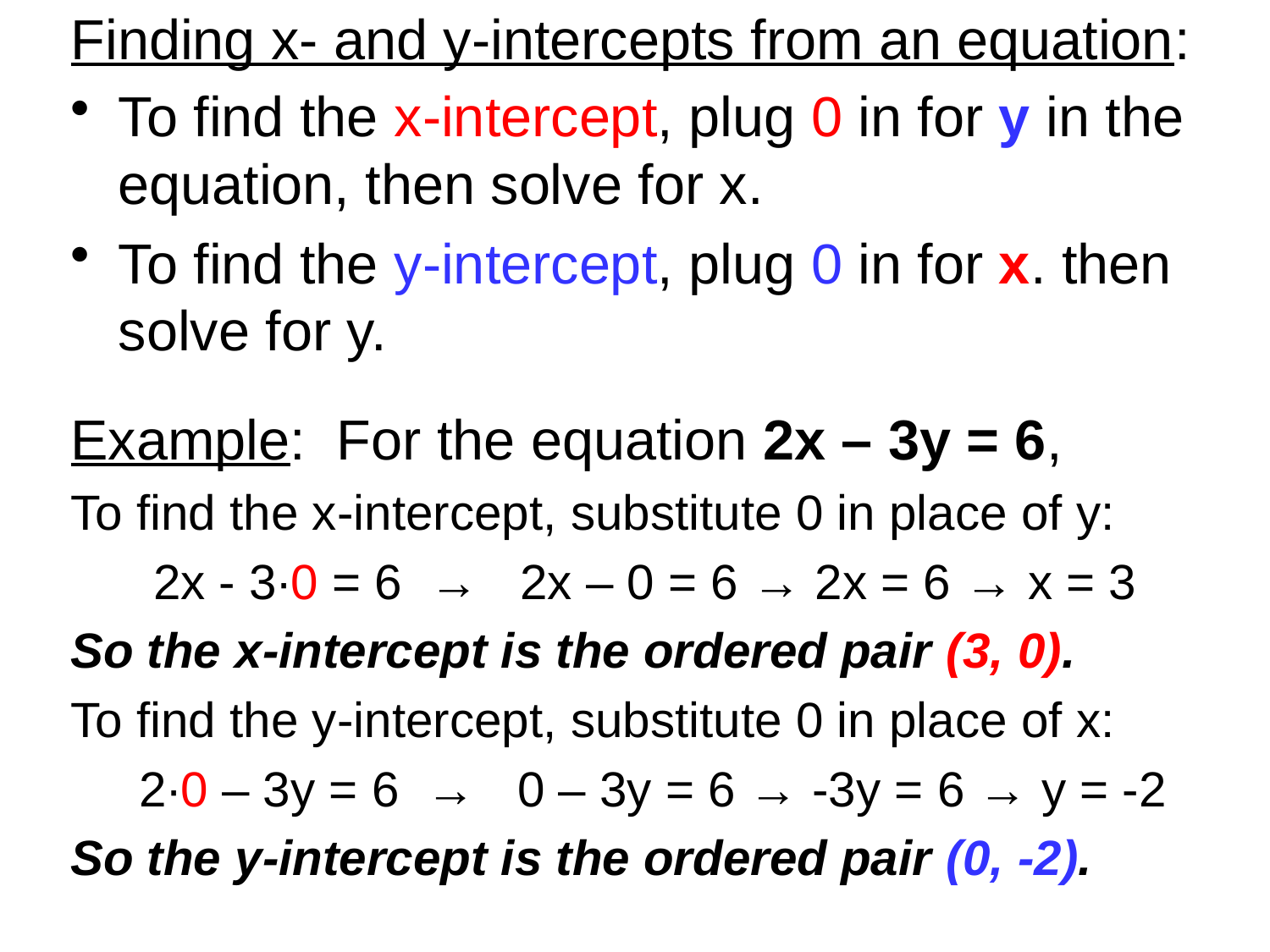

# Finding x- and y-intercepts from an equation:
To find the x-intercept, plug 0 in for y in the equation, then solve for x.
To find the y-intercept, plug 0 in for x. then solve for y.

Example:  For the equation 2x – 3y = 6,
To find the x-intercept, substitute 0 in place of y:
      2x - 3∙0 = 6  →   2x – 0 = 6 → 2x = 6 → x = 3
So the x-intercept is the ordered pair (3, 0).
To find the y-intercept, substitute 0 in place of x:
     2∙0 – 3y = 6  →   0 – 3y = 6 → -3y = 6 → y = -2
So the y-intercept is the ordered pair (0, -2).